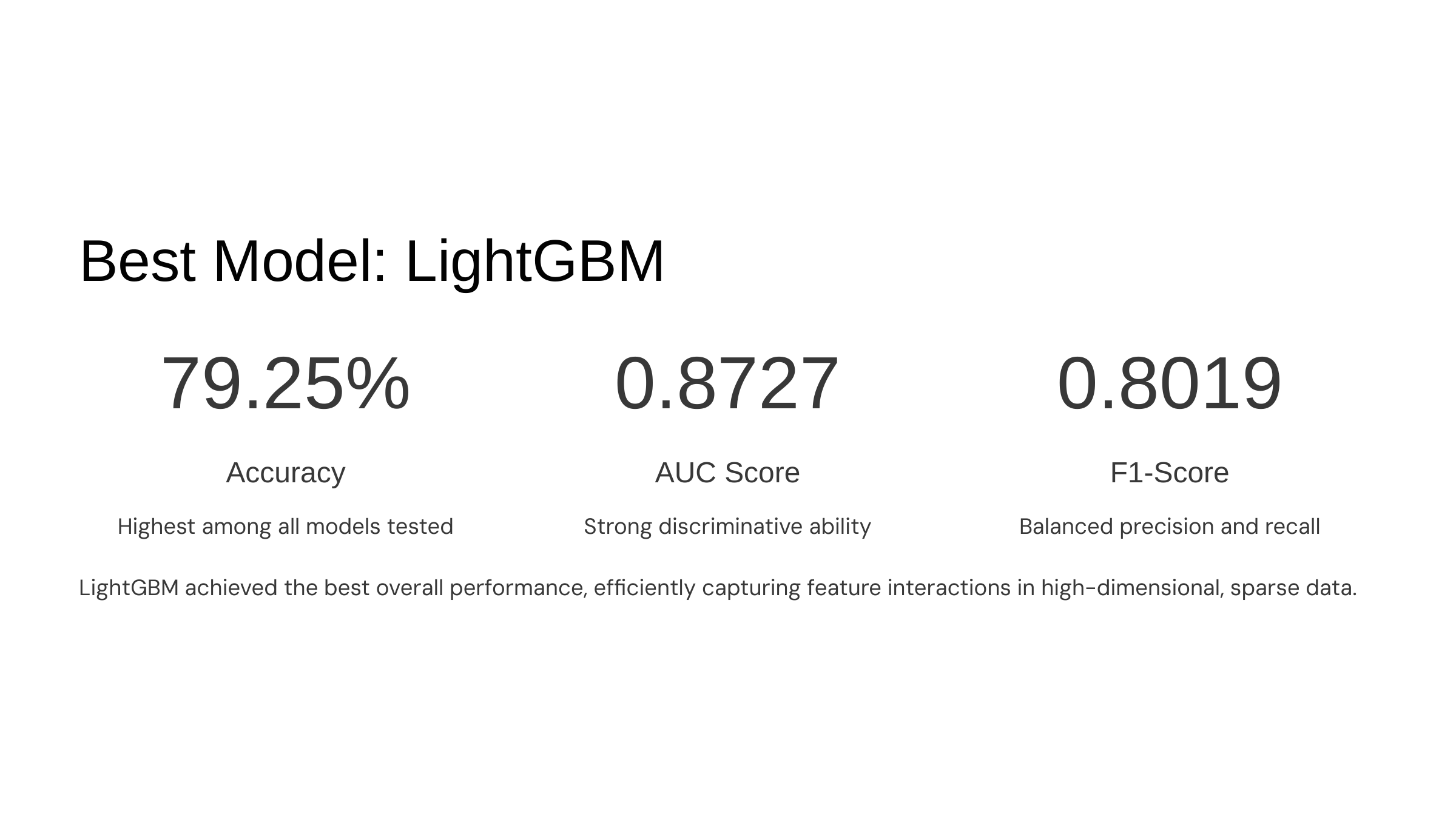

Best Model: LightGBM
79.25%
0.8727
0.8019
Accuracy
AUC Score
F1-Score
Highest among all models tested
Strong discriminative ability
Balanced precision and recall
LightGBM achieved the best overall performance, efficiently capturing feature interactions in high-dimensional, sparse data.